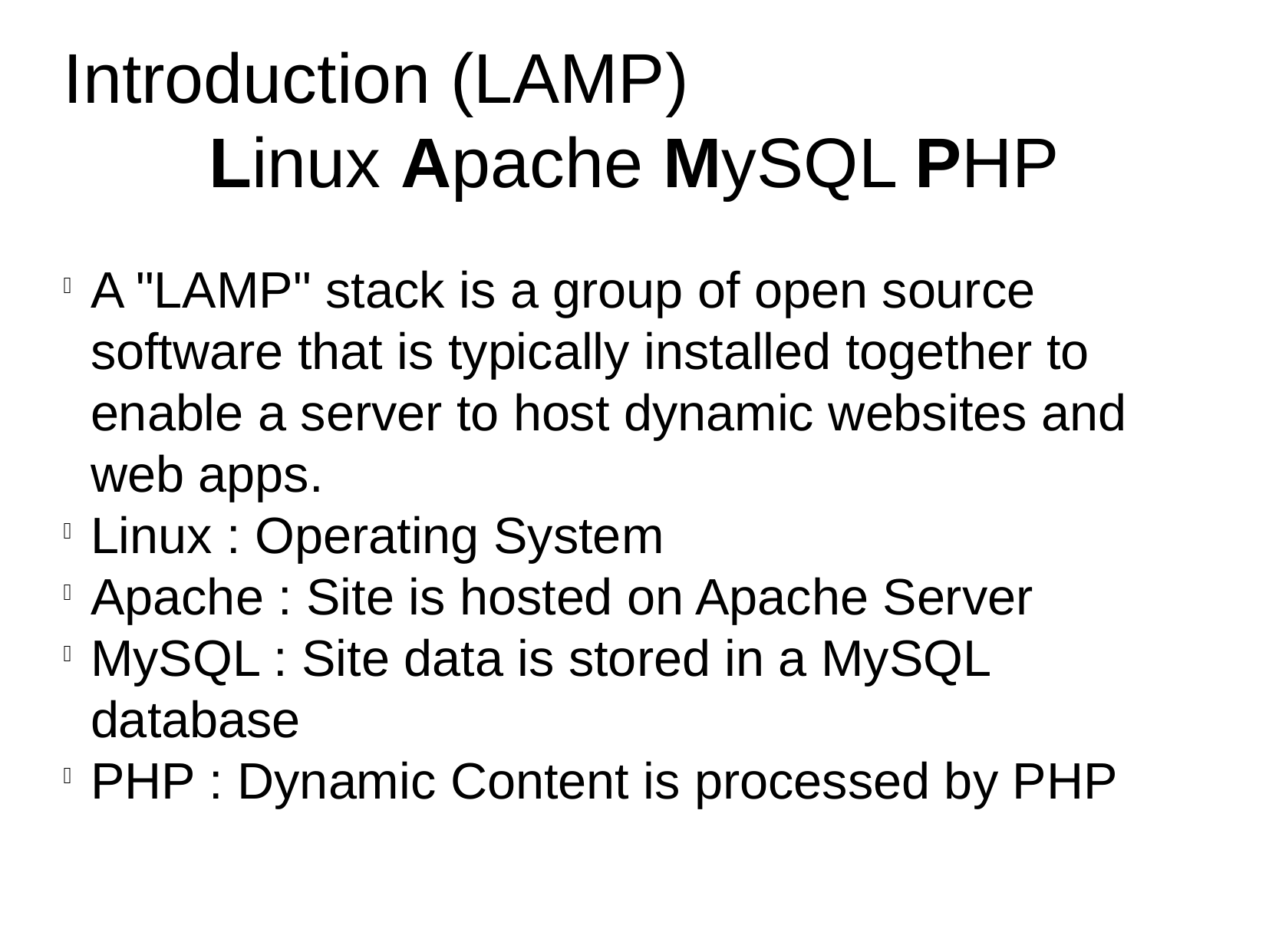

Introduction (LAMP)
Linux Apache MySQL PHP

A "LAMP" stack is a group of open source software that is typically installed together to enable a server to host dynamic websites and web apps.
Linux : Operating System
Apache : Site is hosted on Apache Server
MySQL : Site data is stored in a MySQL database
PHP : Dynamic Content is processed by PHP